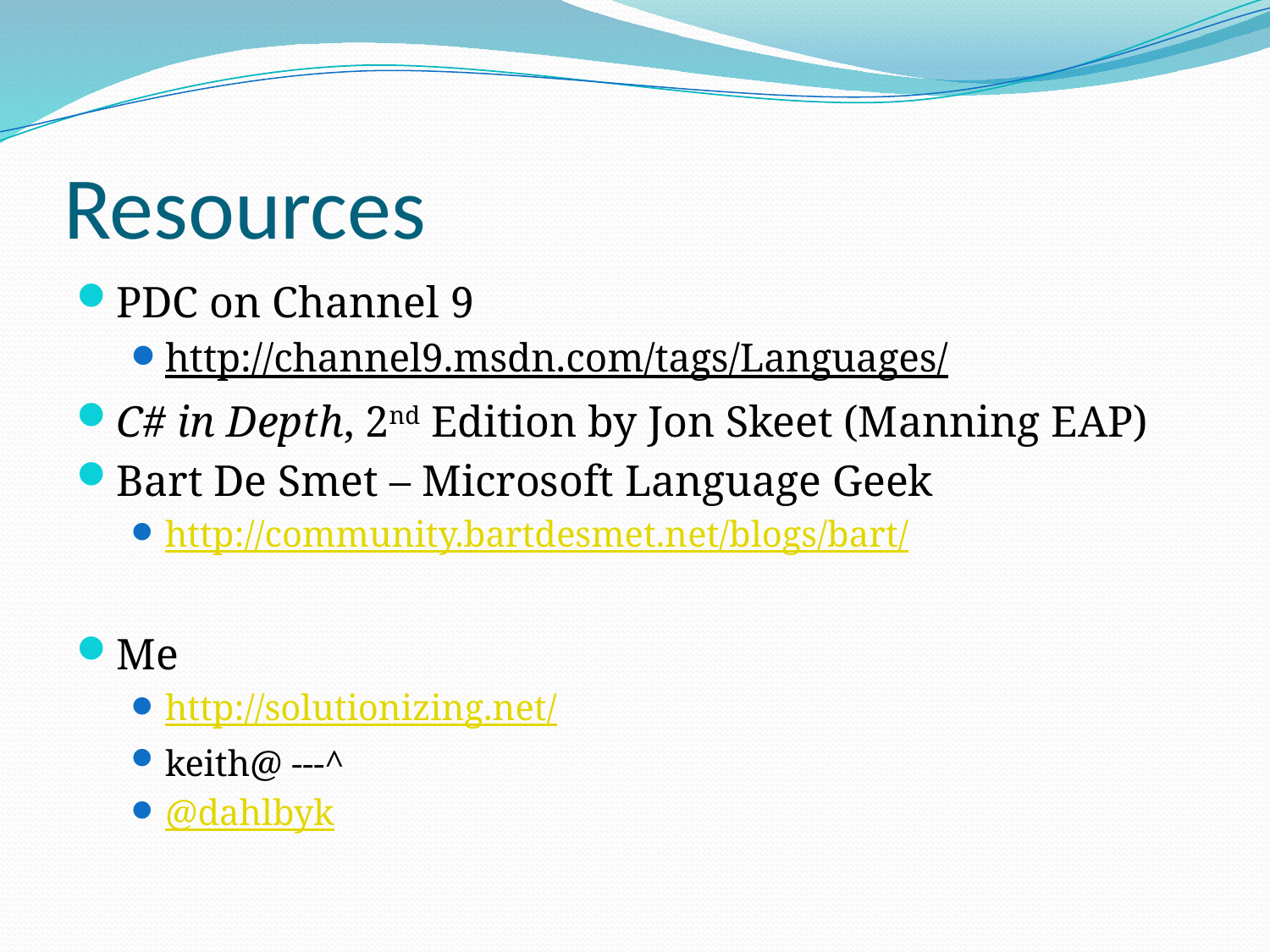

# Resources
PDC on Channel 9
http://channel9.msdn.com/tags/Languages/
C# in Depth, 2nd Edition by Jon Skeet (Manning EAP)
Bart De Smet – Microsoft Language Geek
http://community.bartdesmet.net/blogs/bart/

Me
http://solutionizing.net/
keith@ ---^
@dahlbyk